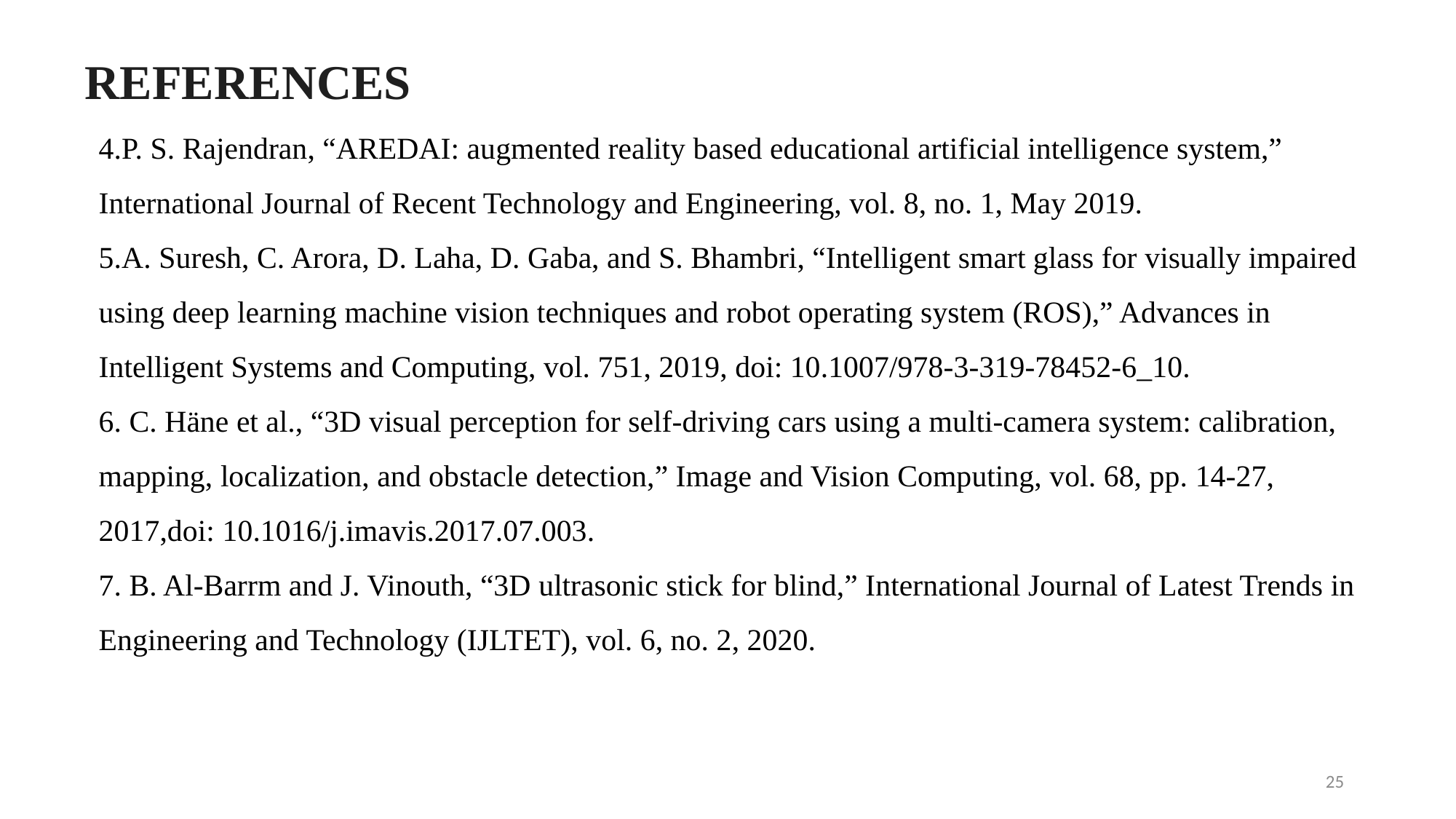

REFERENCES
4.P. S. Rajendran, “AREDAI: augmented reality based educational artificial intelligence system,” International Journal of Recent Technology and Engineering, vol. 8, no. 1, May 2019.
5.A. Suresh, C. Arora, D. Laha, D. Gaba, and S. Bhambri, “Intelligent smart glass for visually impaired using deep learning machine vision techniques and robot operating system (ROS),” Advances in Intelligent Systems and Computing, vol. 751, 2019, doi: 10.1007/978-3-319-78452-6_10.
6. C. Häne et al., “3D visual perception for self-driving cars using a multi-camera system: calibration, mapping, localization, and obstacle detection,” Image and Vision Computing, vol. 68, pp. 14-27, 2017,doi: 10.1016/j.imavis.2017.07.003.
7. B. Al-Barrm and J. Vinouth, “3D ultrasonic stick for blind,” International Journal of Latest Trends in Engineering and Technology (IJLTET), vol. 6, no. 2, 2020.

25